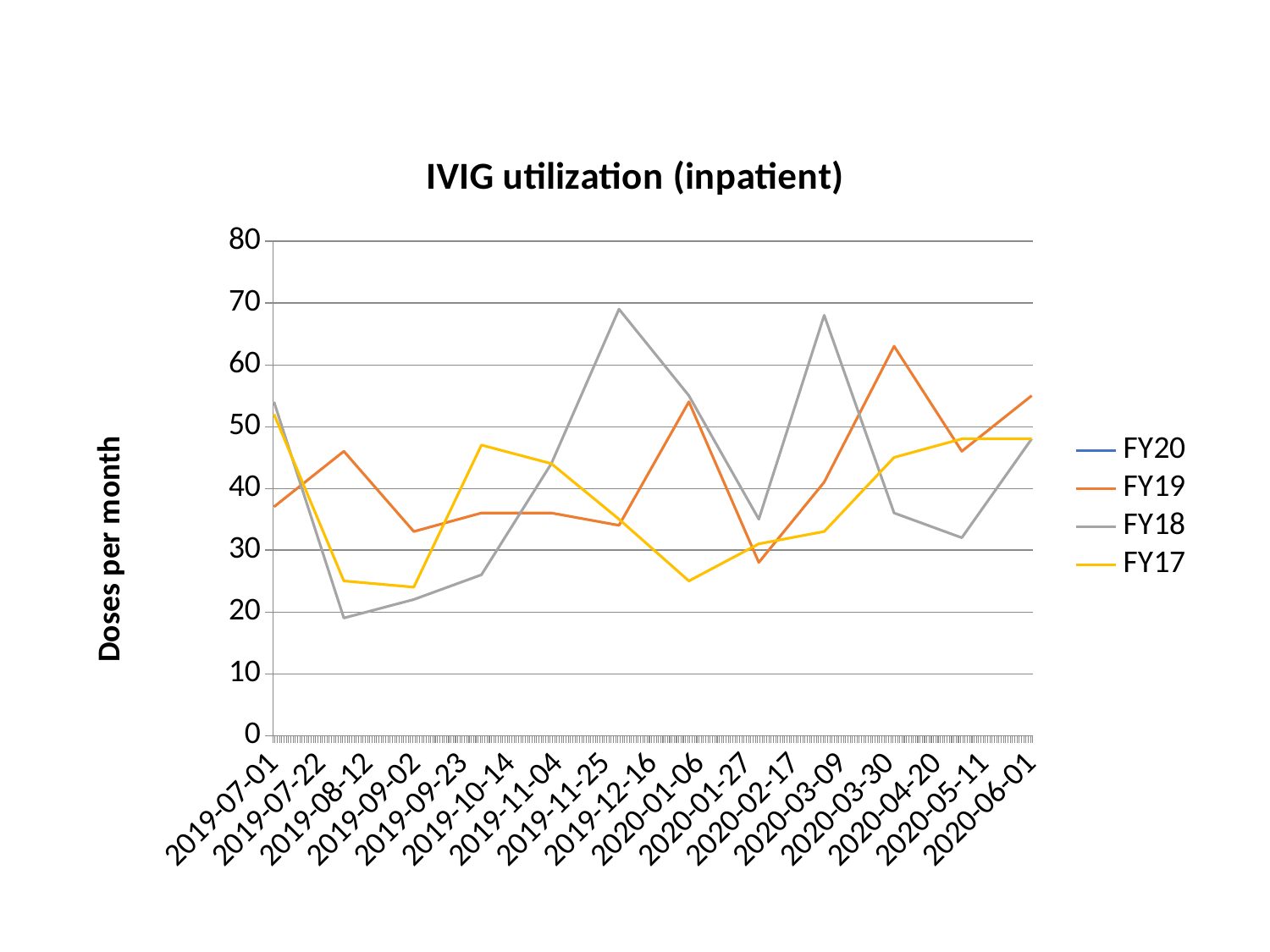

### Chart: IVIG utilization (inpatient)

| Category | FY20 | FY19 | FY18 | FY17 |
|---|---|---|---|---|
| 43647.0 | 59.0 | 37.0 | 54.0 | 52.0 |
| 43678.0 | None | 46.0 | 19.0 | 25.0 |
| 43709.0 | None | 33.0 | 22.0 | 24.0 |
| 43739.0 | None | 36.0 | 26.0 | 47.0 |
| 43770.0 | None | 36.0 | 44.0 | 44.0 |
| 43800.0 | None | 34.0 | 69.0 | 35.0 |
| 43831.0 | None | 54.0 | 55.0 | 25.0 |
| 43862.0 | None | 28.0 | 35.0 | 31.0 |
| 43891.0 | None | 41.0 | 68.0 | 33.0 |
| 43922.0 | None | 63.0 | 36.0 | 45.0 |
| 43952.0 | None | 46.0 | 32.0 | 48.0 |
| 43983.0 | None | 55.0 | 48.0 | 48.0 |